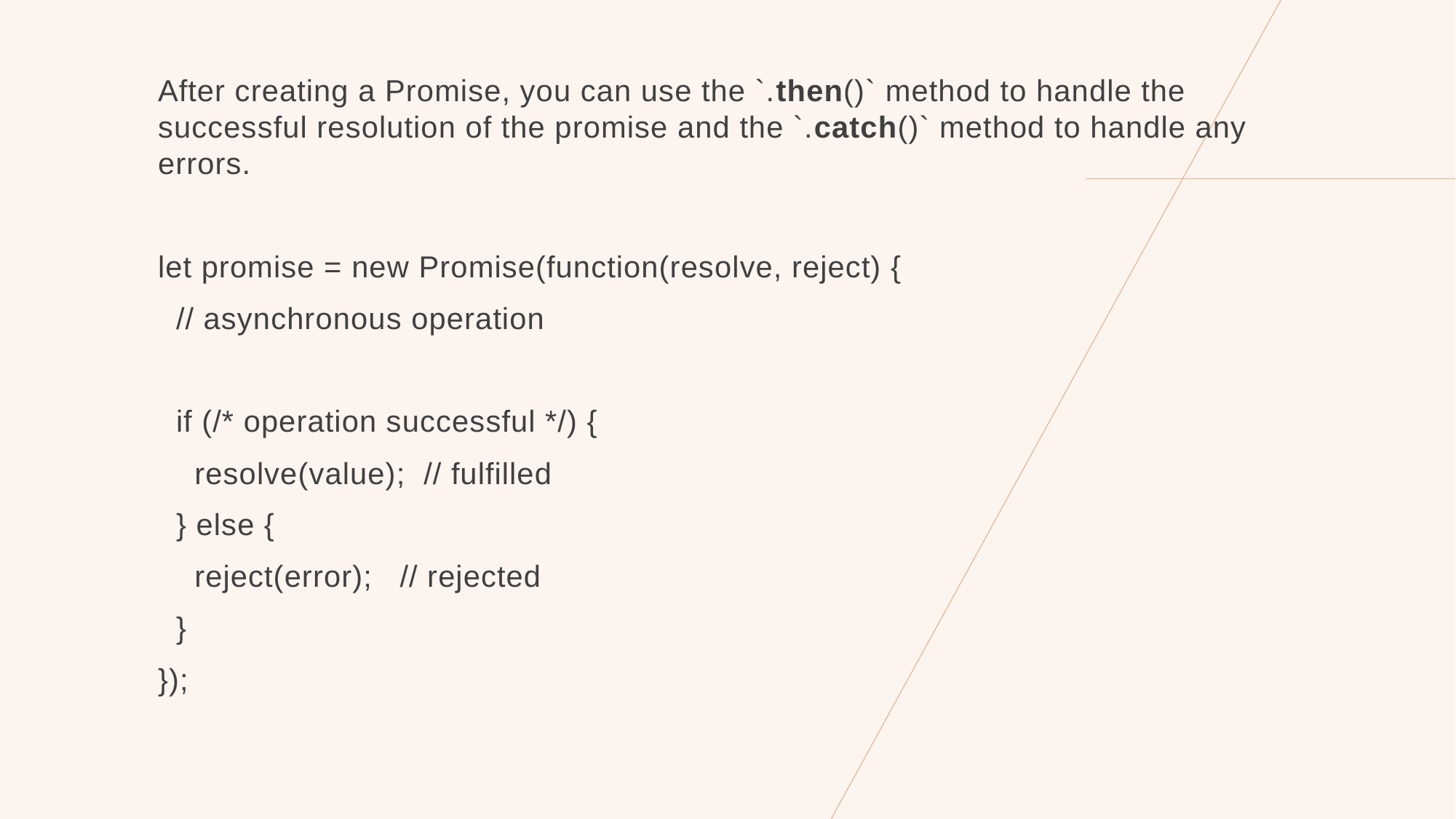

After creating a Promise, you can use the `.then()` method to handle the successful resolution of the promise and the `.catch()` method to handle any errors.

let promise = new Promise(function(resolve, reject) {
  // asynchronous operation

  if (/* operation successful */) {
    resolve(value);  // fulfilled
  } else {
    reject(error);   // rejected
  }
});